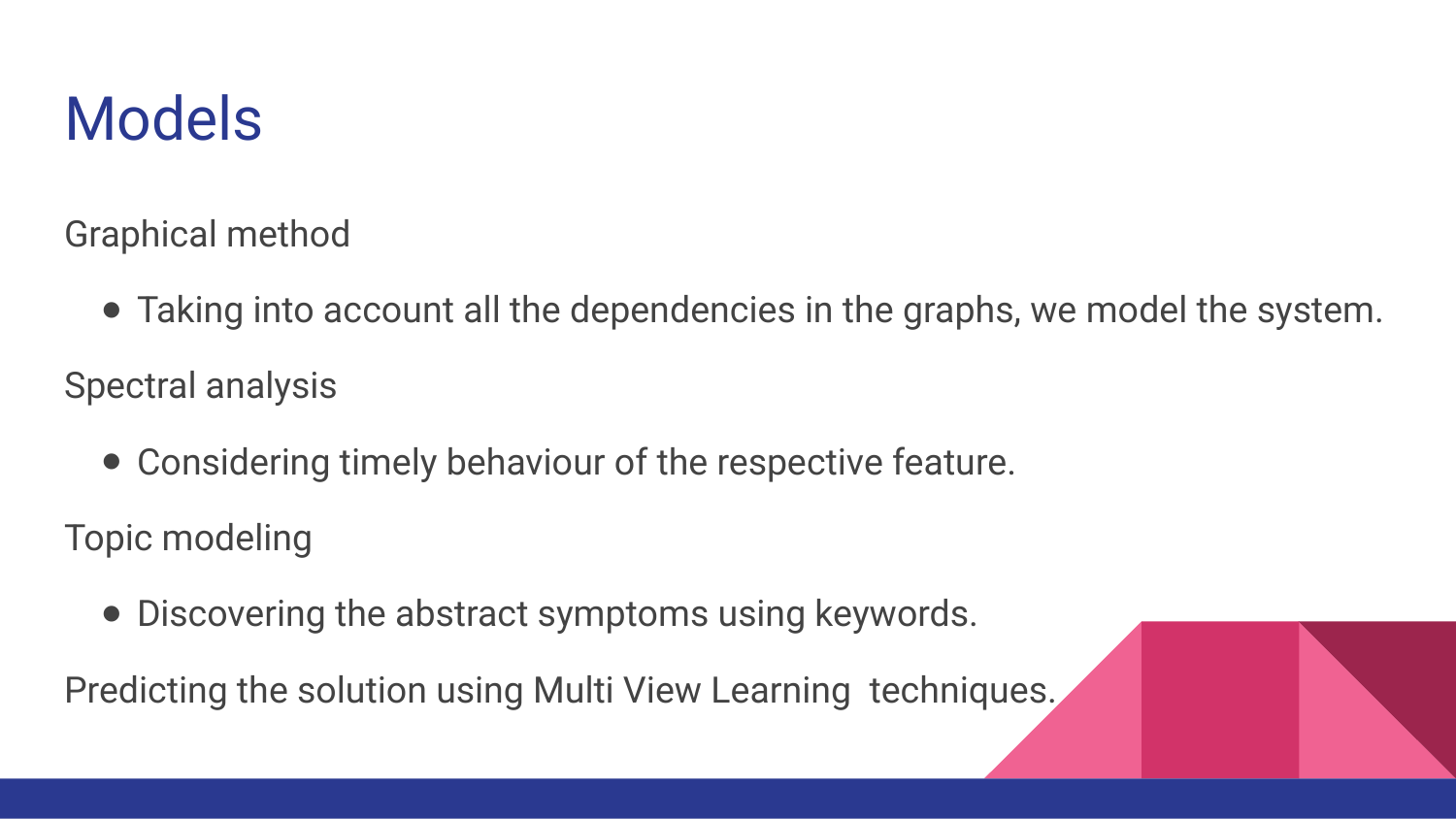

# Models
Graphical method
Taking into account all the dependencies in the graphs, we model the system.
Spectral analysis
Considering timely behaviour of the respective feature.
Topic modeling
Discovering the abstract symptoms using keywords.
Predicting the solution using Multi View Learning  techniques.